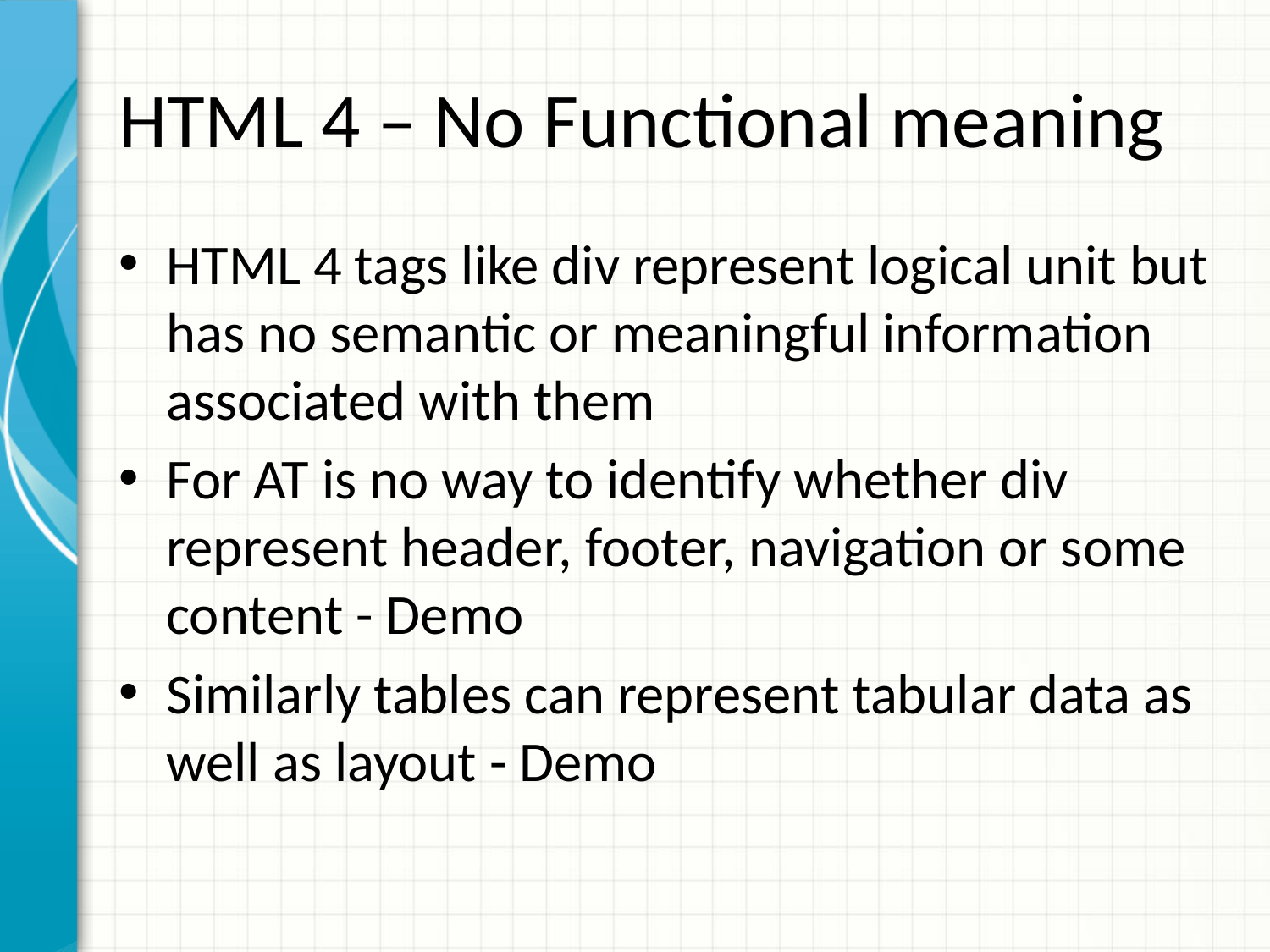

# HTML 4 – No Functional meaning
HTML 4 tags like div represent logical unit but has no semantic or meaningful information associated with them
For AT is no way to identify whether div represent header, footer, navigation or some content - Demo
Similarly tables can represent tabular data as well as layout - Demo